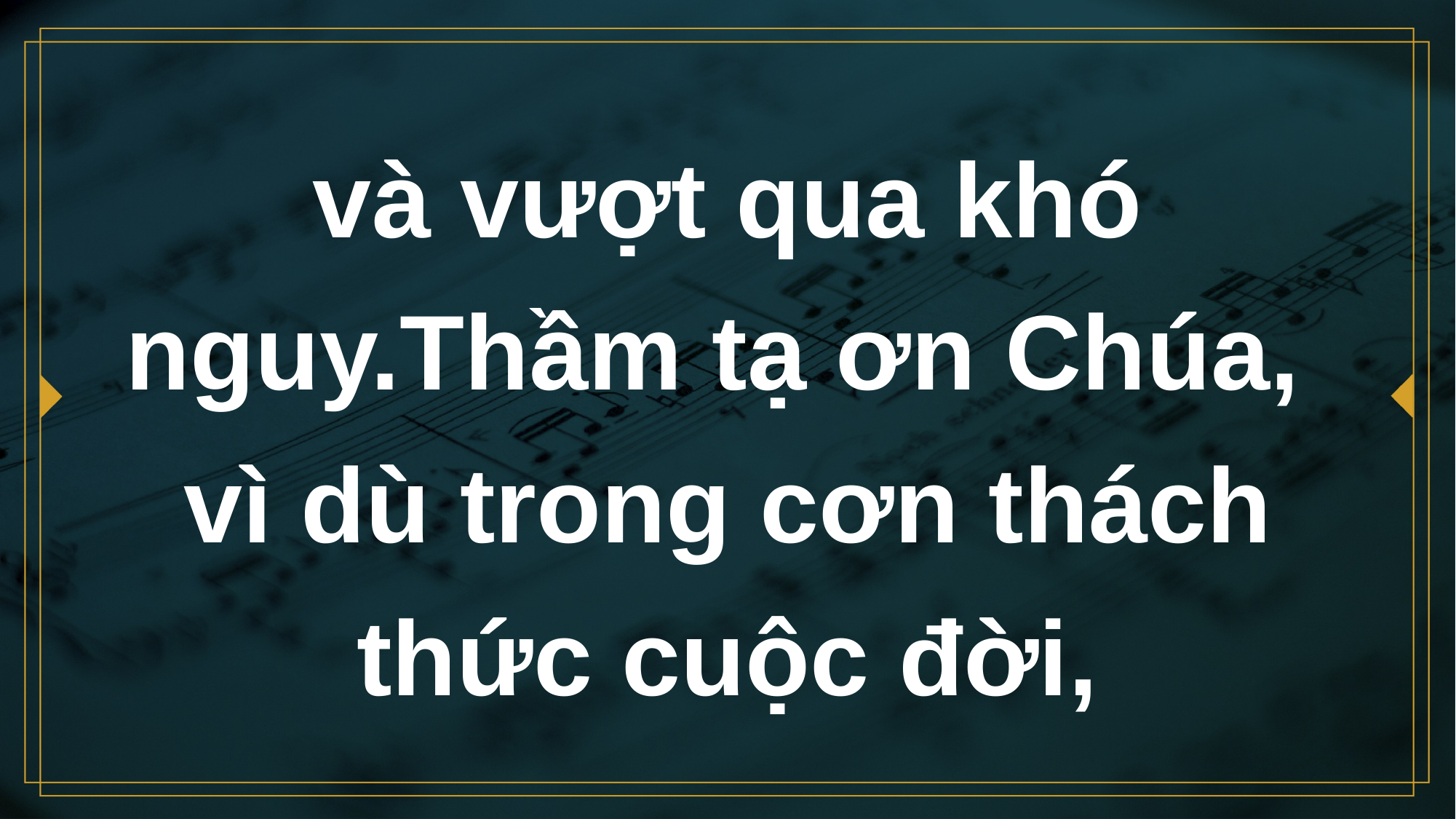

# và vượt qua khó nguy.Thầm tạ ơn Chúa, vì dù trong cơn thách thức cuộc đời,